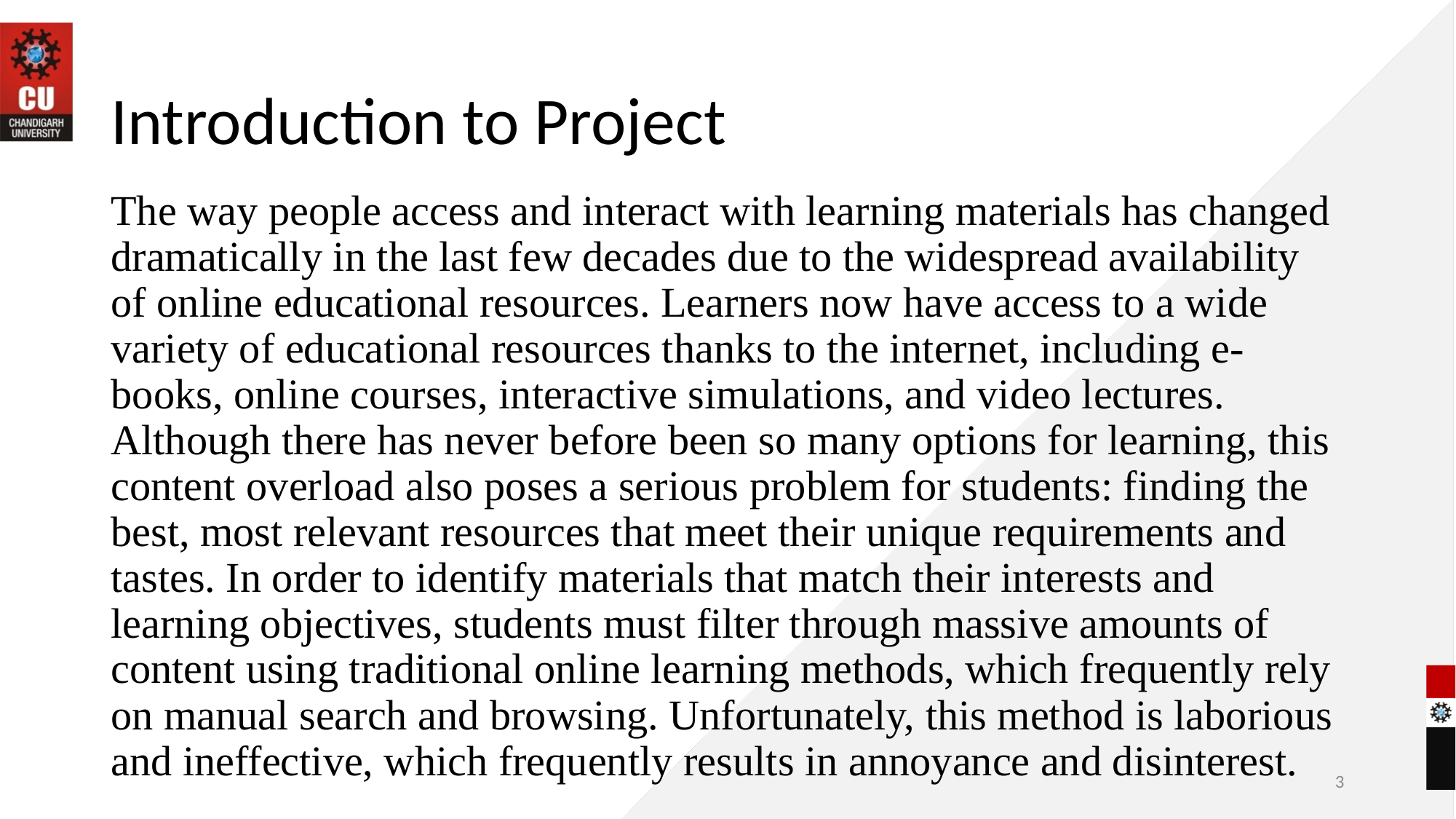

# Introduction to Project
The way people access and interact with learning materials has changed dramatically in the last few decades due to the widespread availability of online educational resources. Learners now have access to a wide variety of educational resources thanks to the internet, including e-books, online courses, interactive simulations, and video lectures. Although there has never before been so many options for learning, this content overload also poses a serious problem for students: finding the best, most relevant resources that meet their unique requirements and tastes. In order to identify materials that match their interests and learning objectives, students must filter through massive amounts of content using traditional online learning methods, which frequently rely on manual search and browsing. Unfortunately, this method is laborious and ineffective, which frequently results in annoyance and disinterest.
3